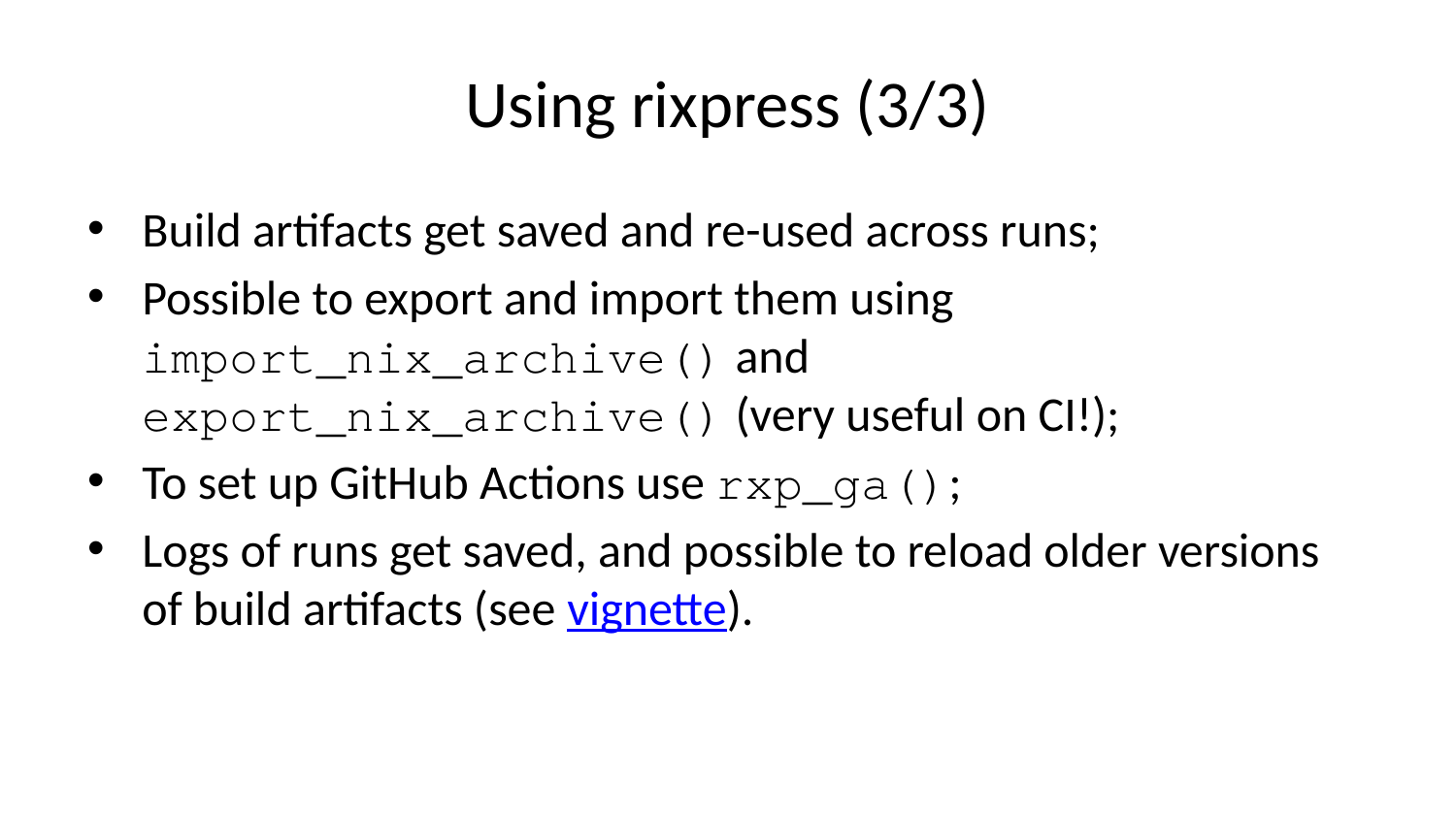

# Using rixpress (3/3)
Build artifacts get saved and re-used across runs;
Possible to export and import them using import_nix_archive() and export_nix_archive() (very useful on CI!);
To set up GitHub Actions use rxp_ga();
Logs of runs get saved, and possible to reload older versions of build artifacts (see vignette).